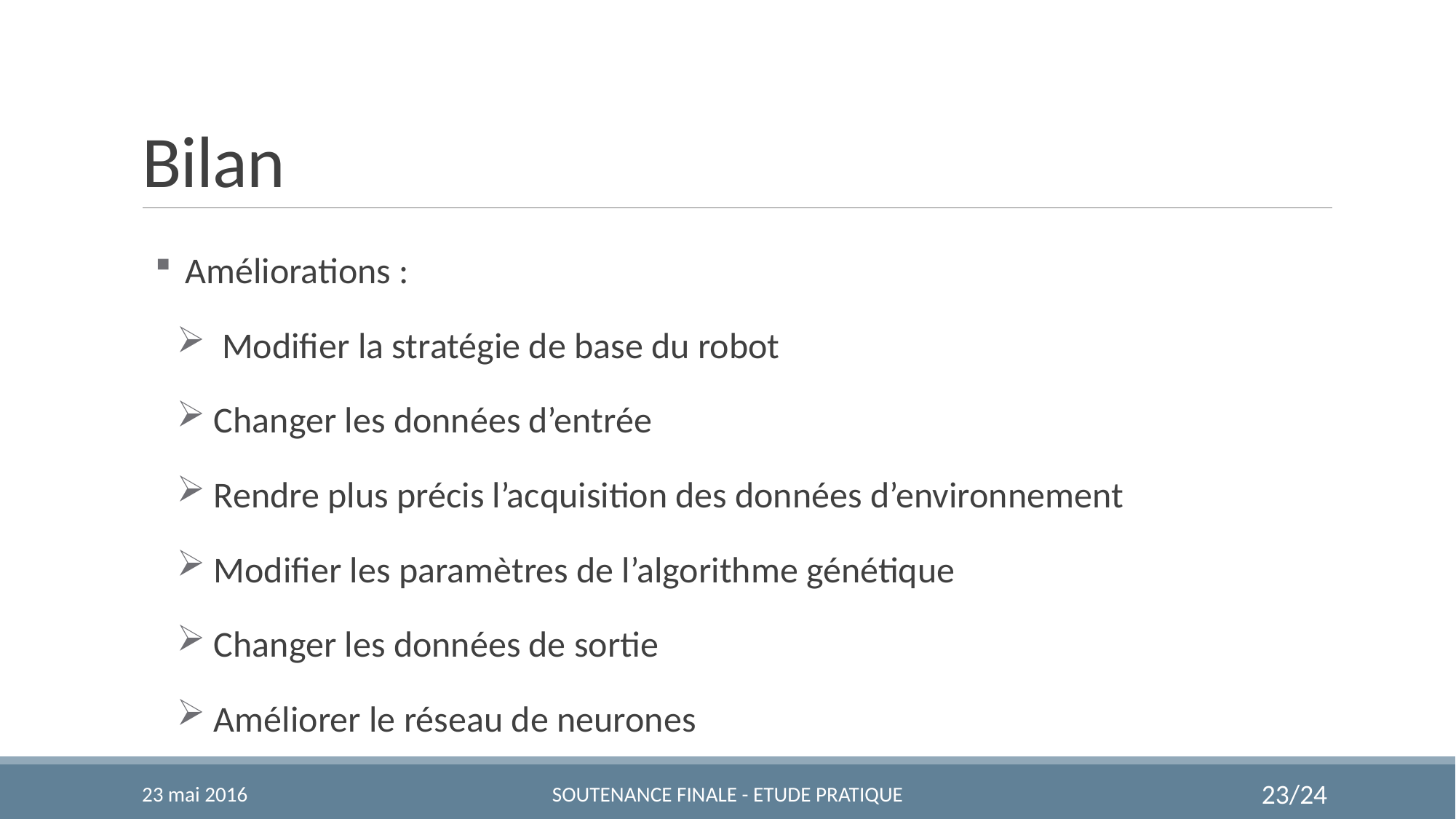

# Bilan
 Améliorations :
  Modifier la stratégie de base du robot
 Changer les données d’entrée
 Rendre plus précis l’acquisition des données d’environnement
 Modifier les paramètres de l’algorithme génétique
 Changer les données de sortie
 Améliorer le réseau de neurones
23 mai 2016
Soutenance Finale - Etude pratique
23/24